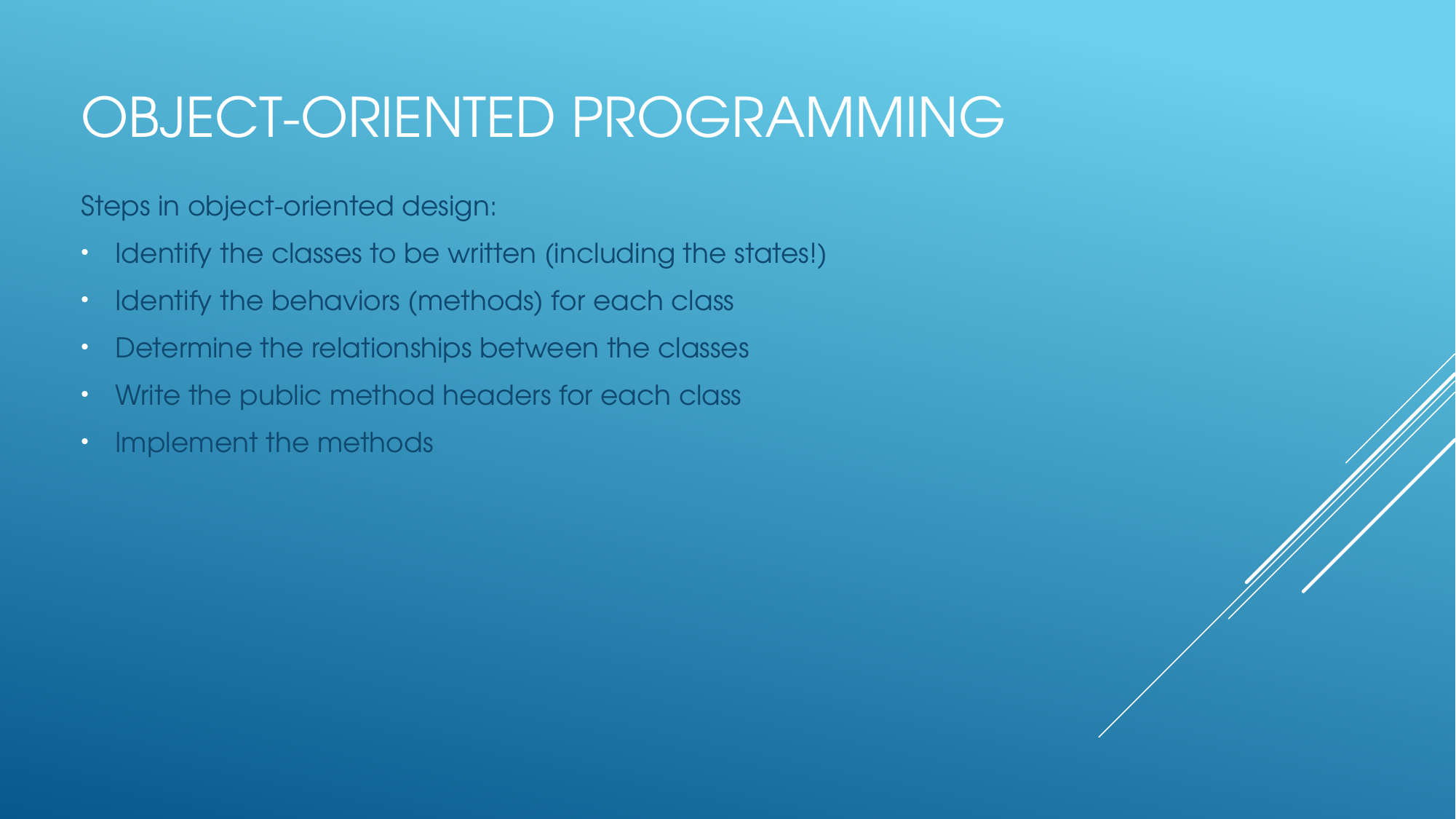

# Object-Oriented Programming
Steps in object-oriented design:
Identify the classes to be written (including the states!)
Identify the behaviors (methods) for each class
Determine the relationships between the classes
Write the public method headers for each class
Implement the methods